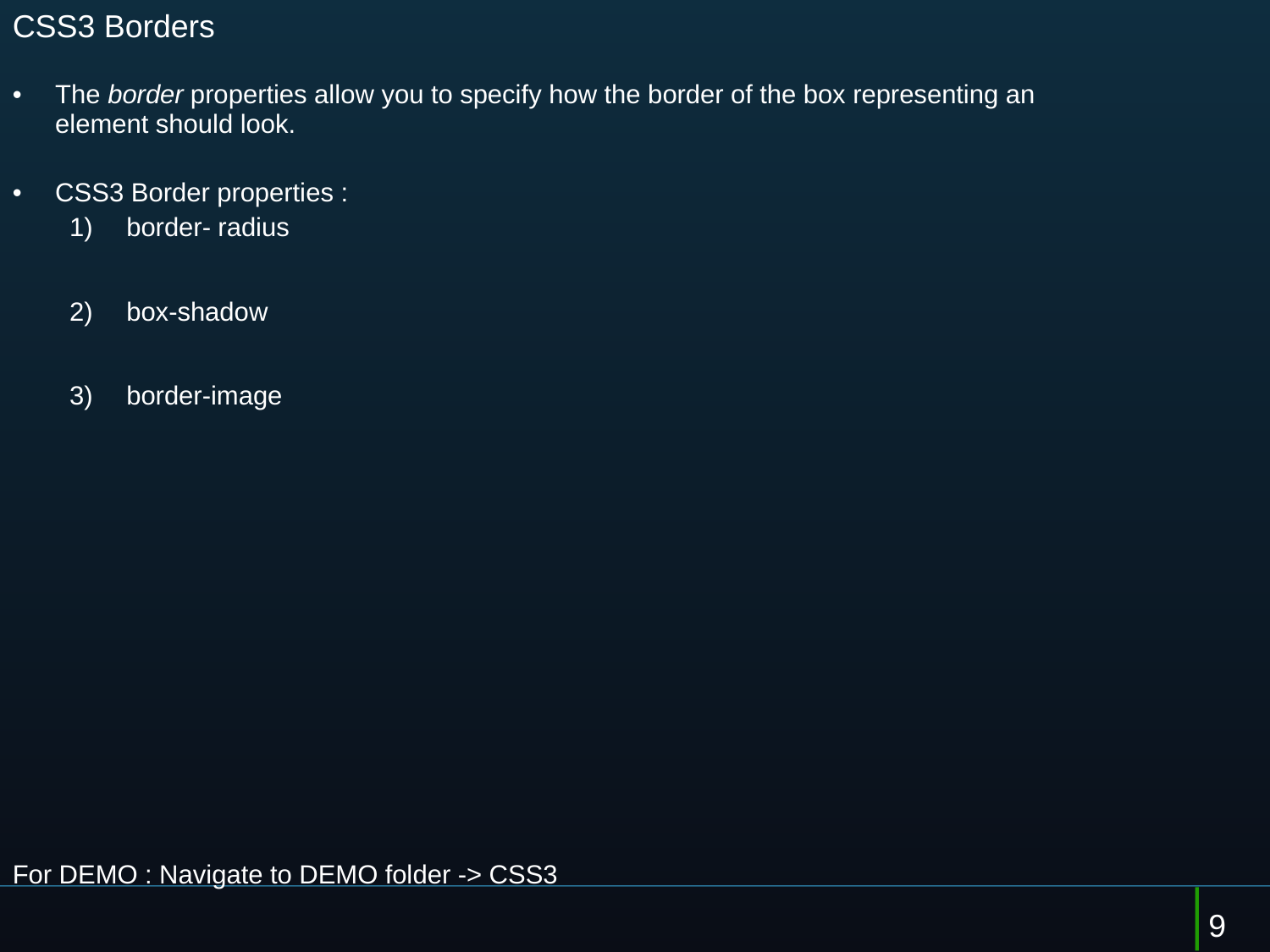

# CSS3 Borders
The border properties allow you to specify how the border of the box representing an element should look.

CSS3 Border properties :
border- radius

box-shadow

border-image

For DEMO : Navigate to DEMO folder -> CSS3

9